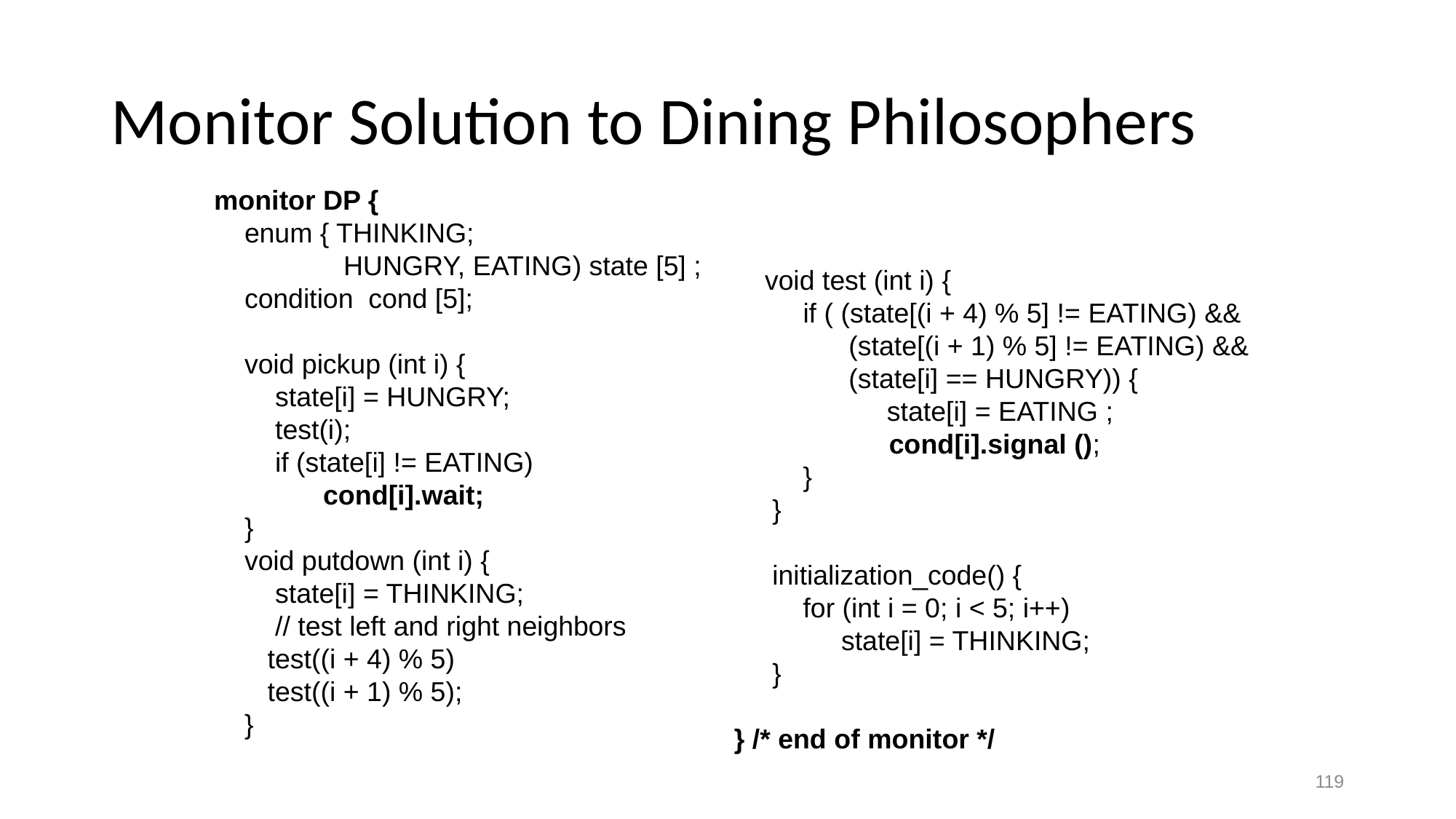

# Monitor Solution to Dining Philosophers
monitor DP {
    enum { THINKING;
                 HUNGRY, EATING) state [5] ;
    condition  cond [5];

    void pickup (int i) {
        state[i] = HUNGRY;
        test(i);
        if (state[i] != EATING)
	cond[i].wait;
    }
    void putdown (int i) {
        state[i] = THINKING;
        // test left and right neighbors
       test((i + 4) % 5)
       test((i + 1) % 5);
    }
    void test (int i) {
         if ( (state[(i + 4) % 5] != EATING) &&
               (state[(i + 1) % 5] != EATING) &&
               (state[i] == HUNGRY)) {
                    state[i] = EATING ;
	      cond[i].signal ();
         }
     }

     initialization_code() {
         for (int i = 0; i < 5; i++)
              state[i] = THINKING;
     }

} /* end of monitor */
119